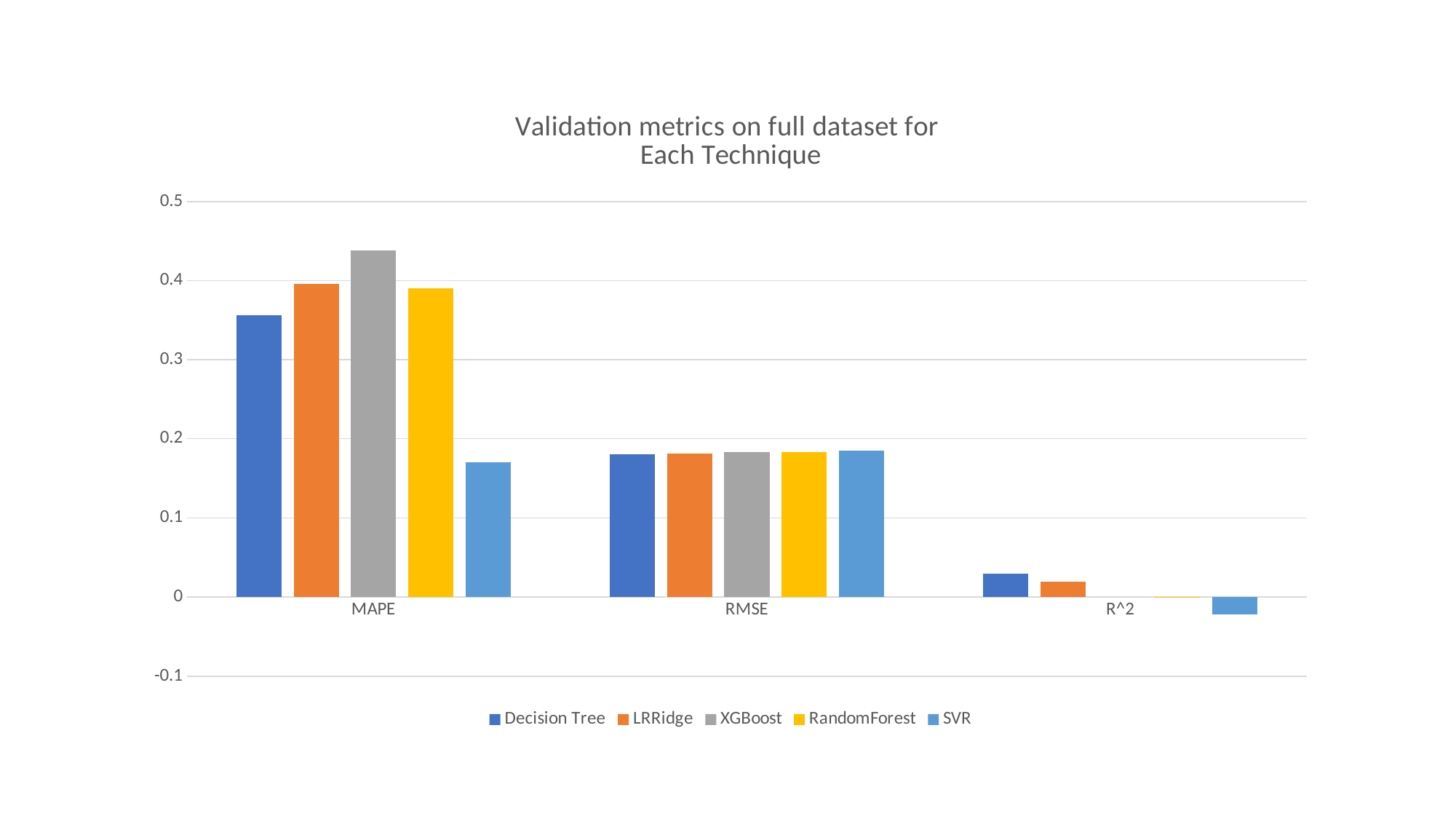

### Chart: Validation metrics on full dataset for
Each Technique

| Category | Decision Tree | LRRidge | XGBoost | RandomForest | SVR |
|---|---|---|---|---|---|
| MAPE | 0.356537 | 0.395614 | 0.438291 | 0.390419 | 0.170358 |
| RMSE | 0.180064 | 0.181038 | 0.182808 | 0.182844 | 0.184793 |
| R^2 | 0.029745 | 0.019227 | -4.3e-05 | -0.000442 | -0.021887 |